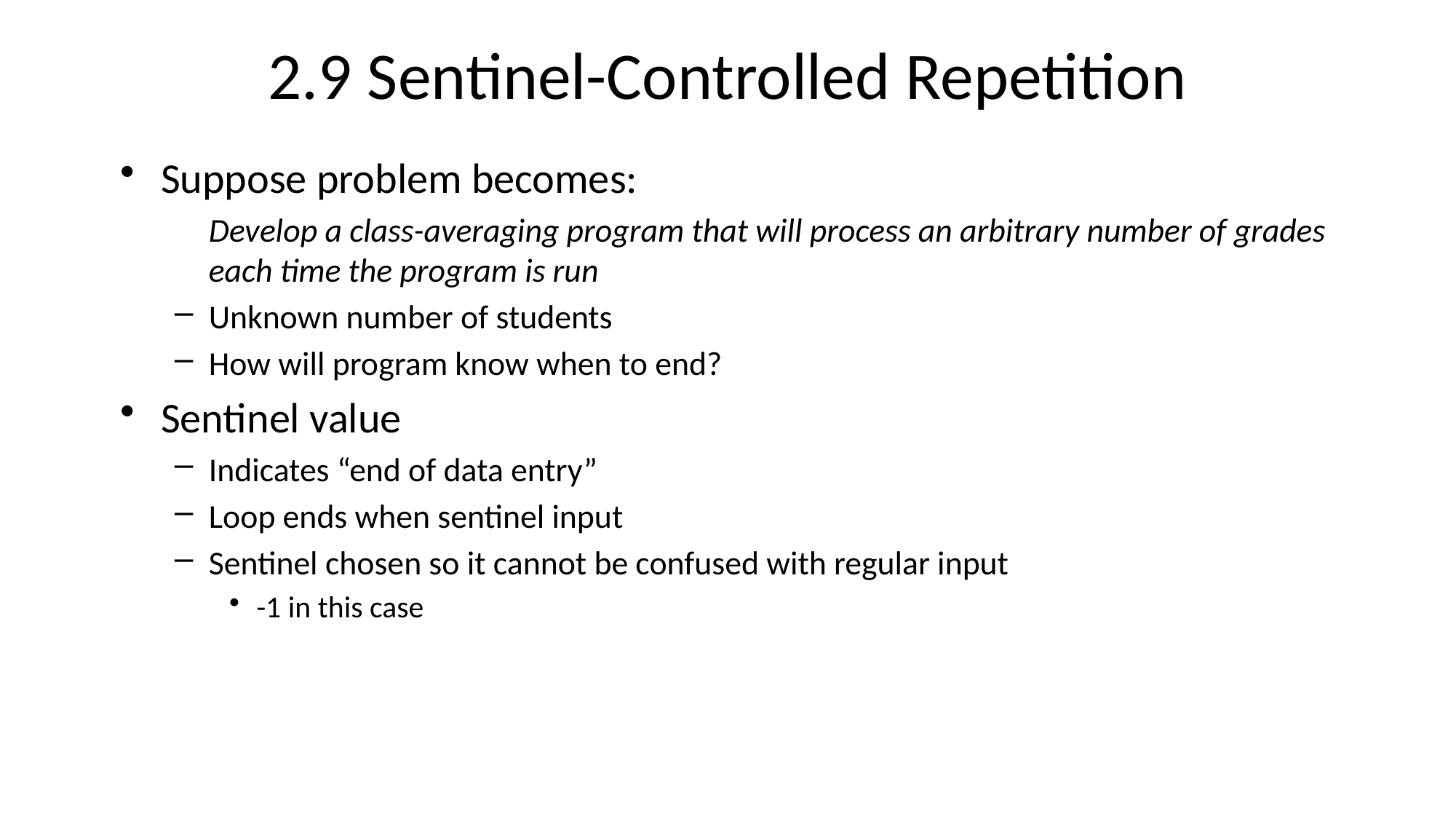

# 2.9 Sentinel-Controlled Repetition
Suppose problem becomes:
	Develop a class-averaging program that will process an arbitrary number of grades each time the program is run
Unknown number of students
How will program know when to end?
Sentinel value
Indicates “end of data entry”
Loop ends when sentinel input
Sentinel chosen so it cannot be confused with regular input
-1 in this case